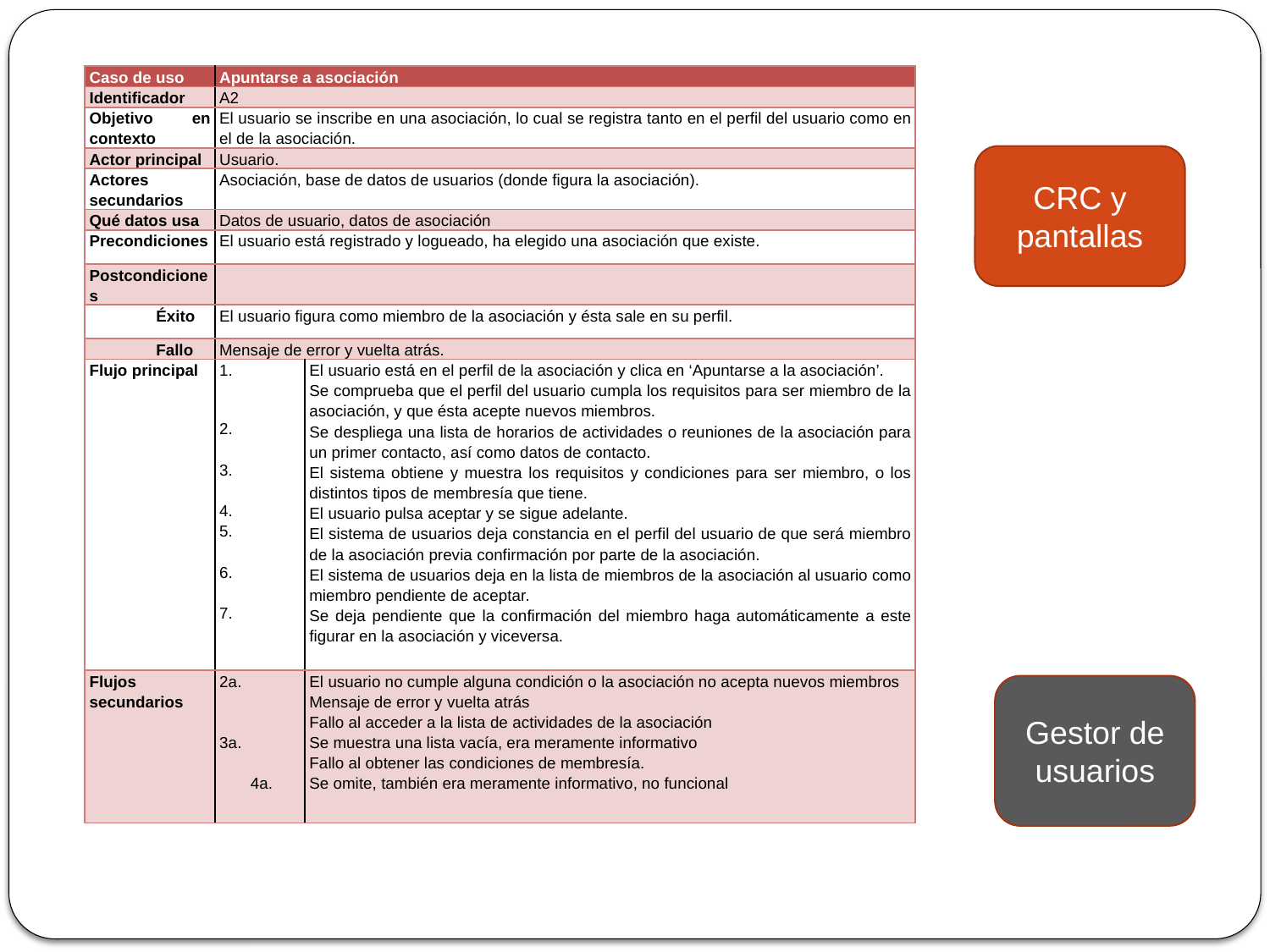

| Caso de uso | Apuntarse a asociación |  |
| --- | --- | --- |
| Identificador | A2 |  |
| Objetivo en contexto | El usuario se inscribe en una asociación, lo cual se registra tanto en el perfil del usuario como en el de la asociación. |  |
| Actor principal | Usuario. |  |
| Actores secundarios | Asociación, base de datos de usuarios (donde figura la asociación). |  |
| Qué datos usa | Datos de usuario, datos de asociación |  |
| Precondiciones | El usuario está registrado y logueado, ha elegido una asociación que existe. |  |
| Postcondiciones |  |  |
| Éxito | El usuario figura como miembro de la asociación y ésta sale en su perfil. |  |
| Fallo | Mensaje de error y vuelta atrás. |  |
| Flujo principal | 1. 2. 3. 4. 5. 6. 7. | El usuario está en el perfil de la asociación y clica en ‘Apuntarse a la asociación’. Se comprueba que el perfil del usuario cumpla los requisitos para ser miembro de la asociación, y que ésta acepte nuevos miembros. Se despliega una lista de horarios de actividades o reuniones de la asociación para un primer contacto, así como datos de contacto. El sistema obtiene y muestra los requisitos y condiciones para ser miembro, o los distintos tipos de membresía que tiene. El usuario pulsa aceptar y se sigue adelante. El sistema de usuarios deja constancia en el perfil del usuario de que será miembro de la asociación previa confirmación por parte de la asociación. El sistema de usuarios deja en la lista de miembros de la asociación al usuario como miembro pendiente de aceptar. Se deja pendiente que la confirmación del miembro haga automáticamente a este figurar en la asociación y viceversa. |
| Flujos secundarios | 2a. 3a. 4a. | El usuario no cumple alguna condición o la asociación no acepta nuevos miembros Mensaje de error y vuelta atrás Fallo al acceder a la lista de actividades de la asociación Se muestra una lista vacía, era meramente informativo Fallo al obtener las condiciones de membresía. Se omite, también era meramente informativo, no funcional |
CRC y pantallas
Gestor de usuarios